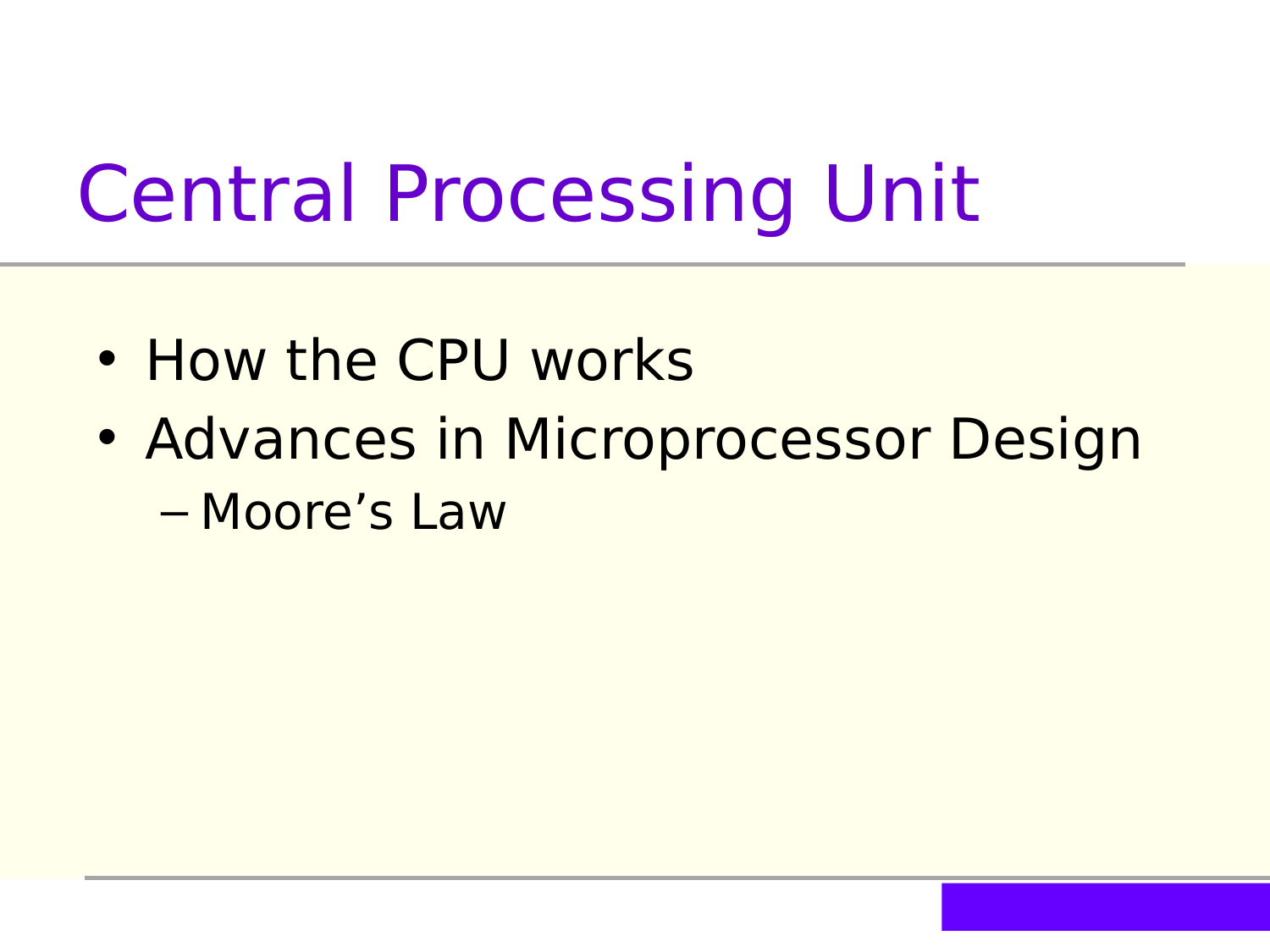

Central Processing Unit
How the CPU works
Advances in Microprocessor Design
Moore’s Law